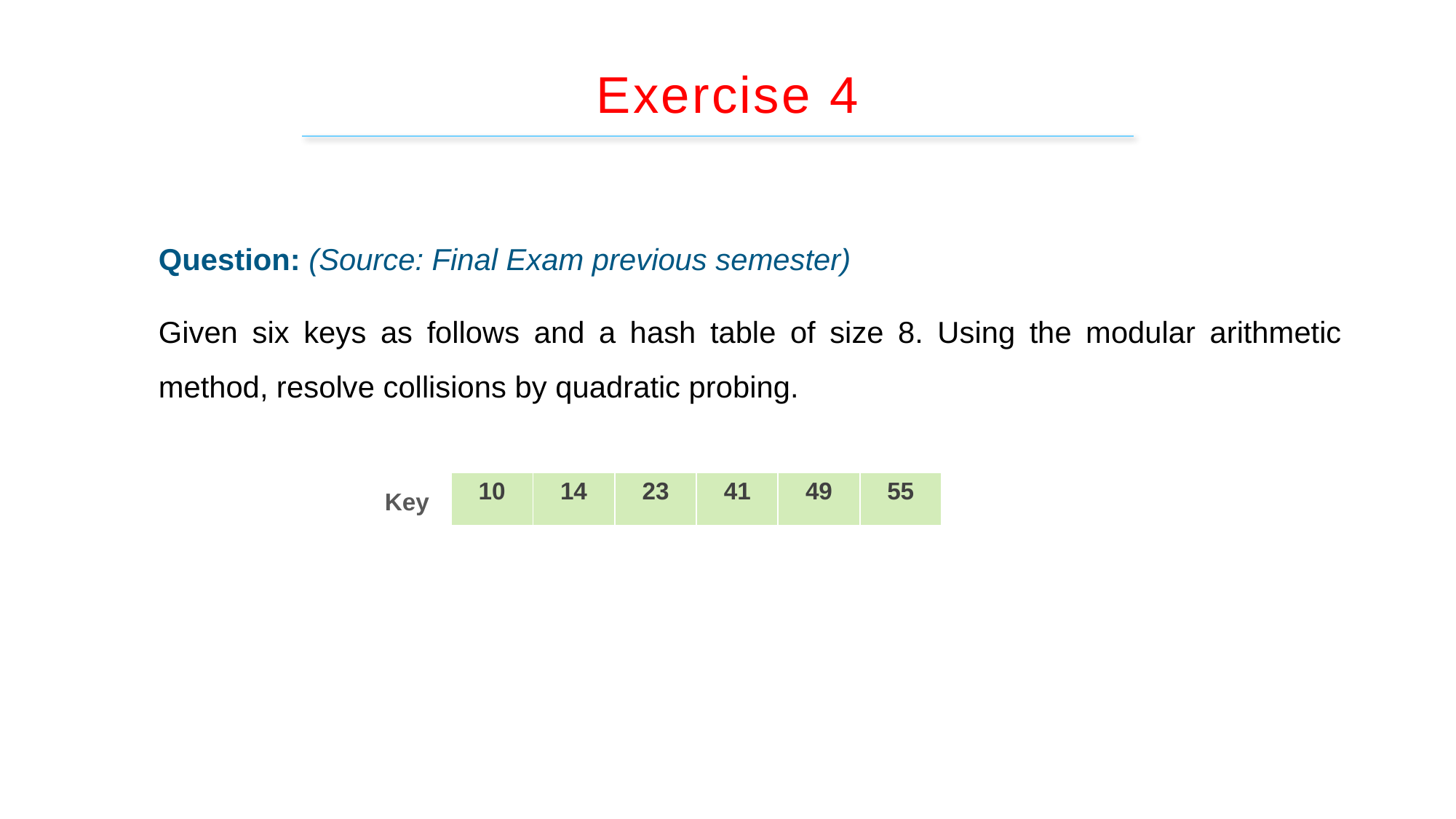

# Exercise 4
Question: (Source: Final Exam previous semester)
Given six keys as follows and a hash table of size 8. Using the modular arithmetic method, resolve collisions by quadratic probing.
| 10 | 14 | 23 | 41 | 49 | 55 |
| --- | --- | --- | --- | --- | --- |
Key